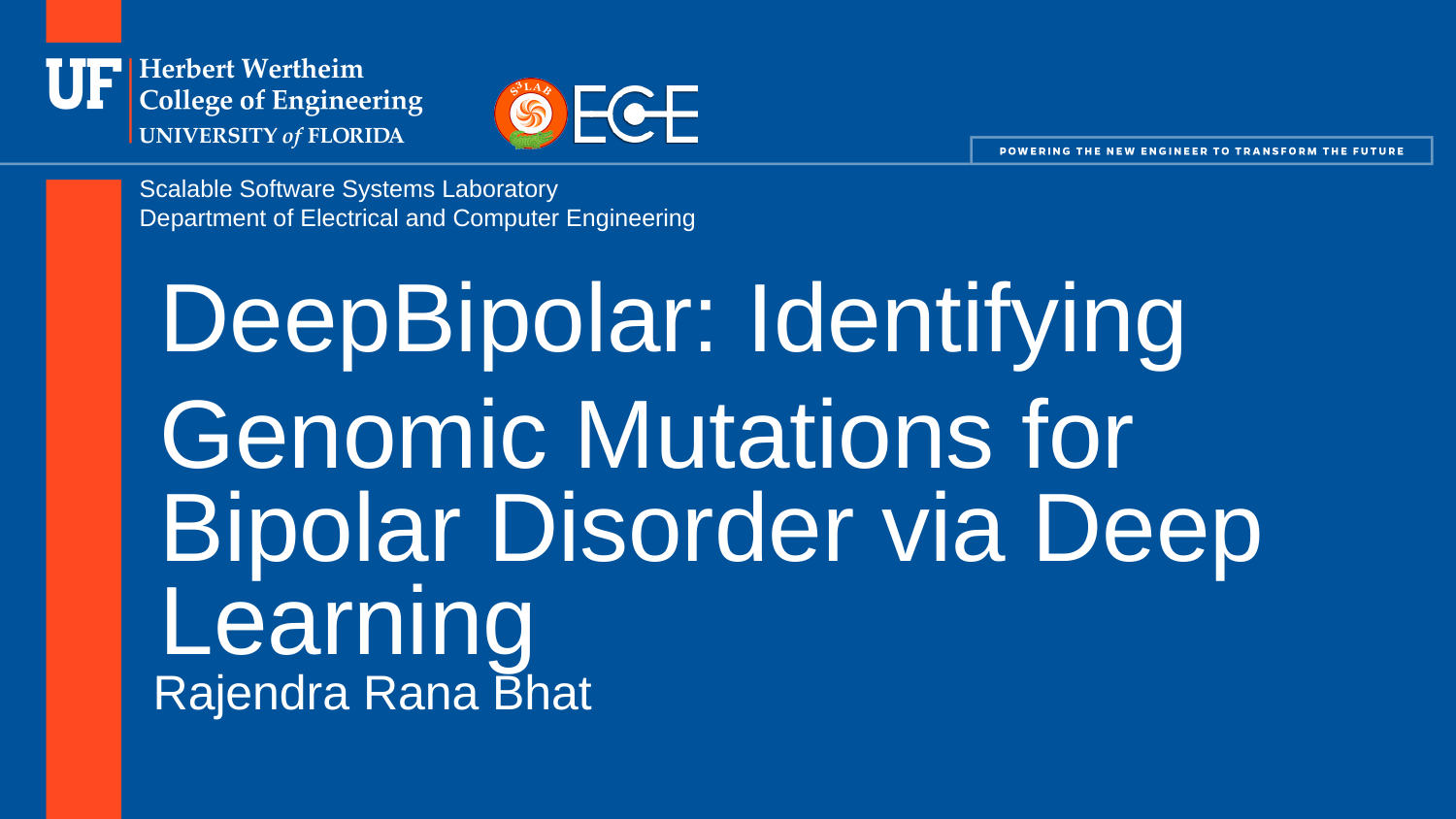

DeepBipolar: Identifying Genomic Mutations for
Bipolar Disorder via Deep Learning

Rajendra Rana Bhat